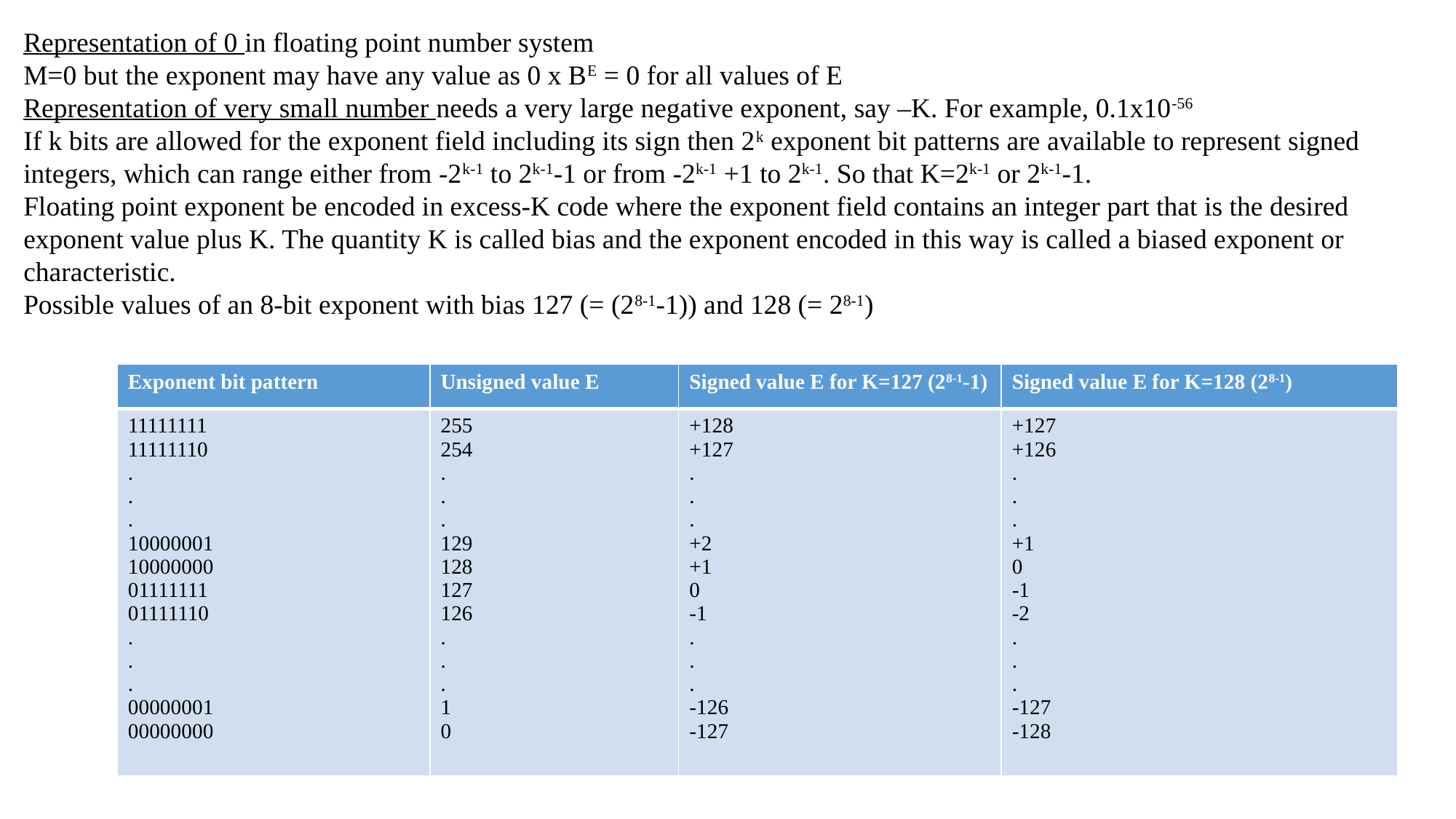

Representation of 0 in floating point number system
M=0 but the exponent may have any value as 0 x BE = 0 for all values of E
Representation of very small number needs a very large negative exponent, say –K. For example, 0.1x10-56
If k bits are allowed for the exponent field including its sign then 2k exponent bit patterns are available to represent signed integers, which can range either from -2k-1 to 2k-1-1 or from -2k-1 +1 to 2k-1. So that K=2k-1 or 2k-1-1.
Floating point exponent be encoded in excess-K code where the exponent field contains an integer part that is the desired exponent value plus K. The quantity K is called bias and the exponent encoded in this way is called a biased exponent or characteristic.
Possible values of an 8-bit exponent with bias 127 (= (28-1-1)) and 128 (= 28-1)
| Exponent bit pattern | Unsigned value E | Signed value E for K=127 (28-1-1) | Signed value E for K=128 (28-1) |
| --- | --- | --- | --- |
| 11111111 11111110 . . . 10000001 10000000 01111111 01111110 . . . 00000001 00000000 | 255 254 . . . 129 128 127 126 . . . 1 0 | +128 +127 . . . +2 +1 0 -1 . . . -126 -127 | +127 +126 . . . +1 0 -1 -2 . . . -127 -128 |